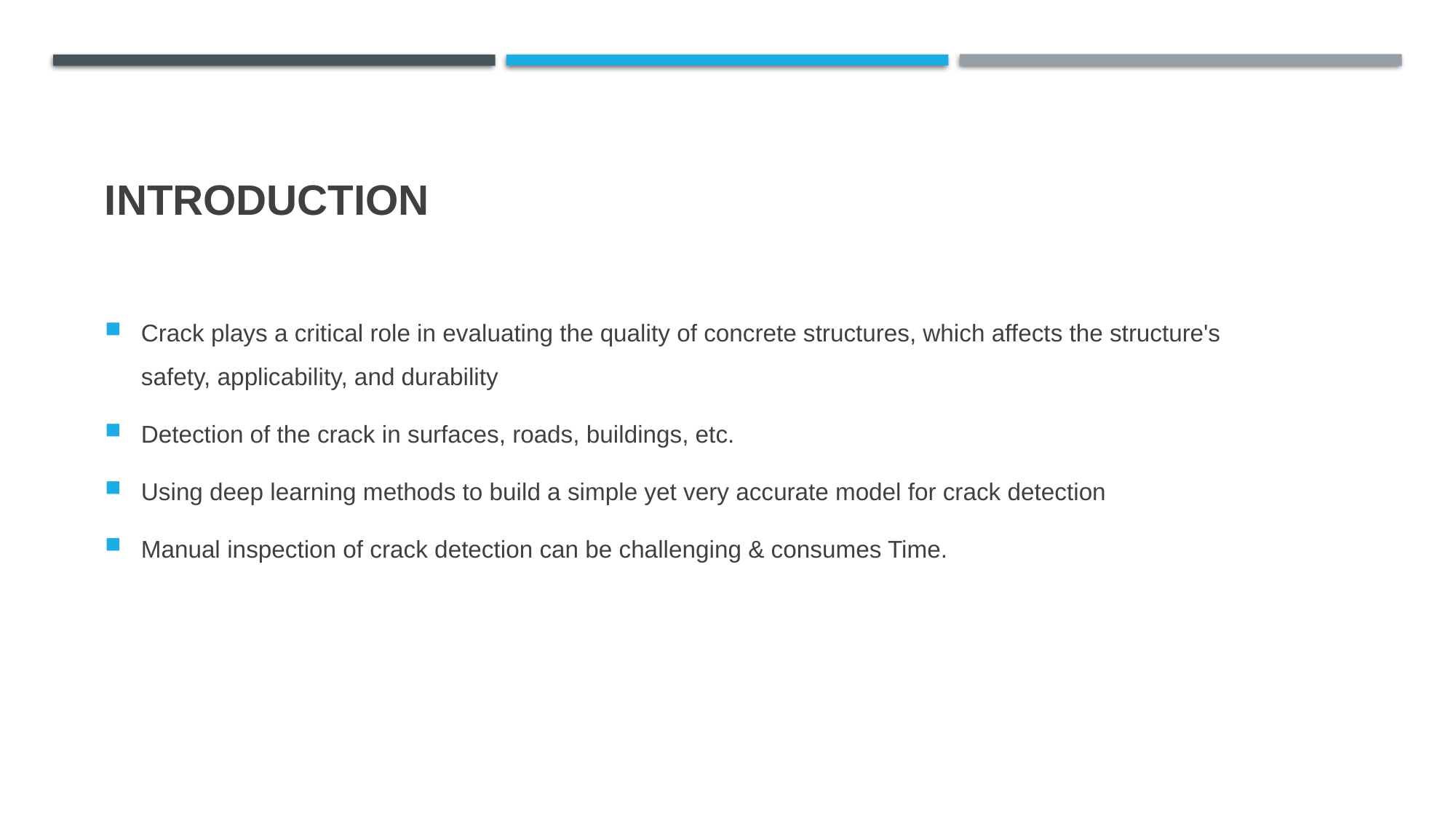

# INTRODUCTION
Crack plays a critical role in evaluating the quality of concrete structures, which affects the structure's safety, applicability, and durability
Detection of the crack in surfaces, roads, buildings, etc.
Using deep learning methods to build a simple yet very accurate model for crack detection
Manual inspection of crack detection can be challenging & consumes Time.